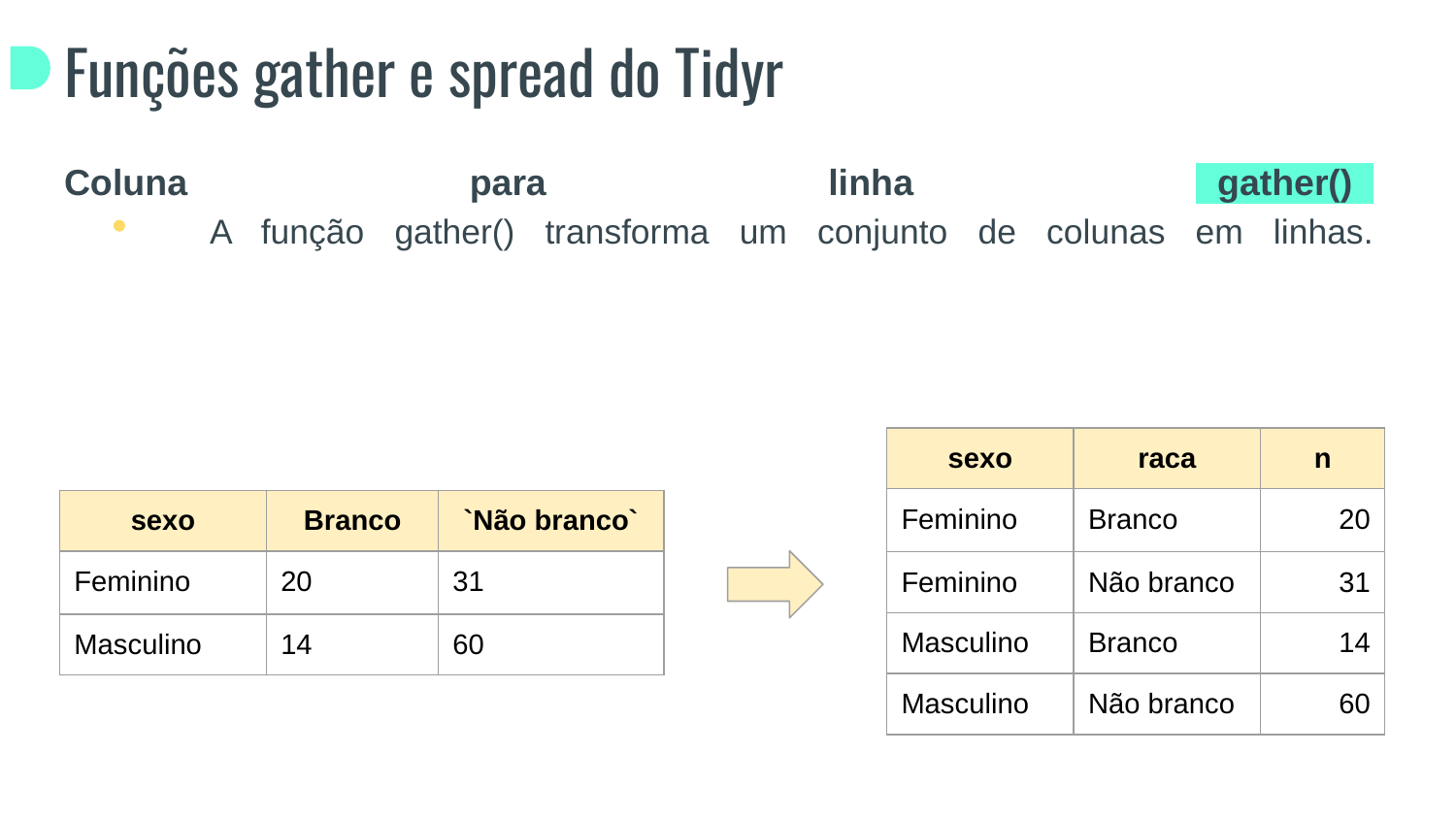

# Funções gather e spread do Tidyr

Coluna para linha +gather()+
	A função gather() transforma um conjunto de colunas em linhas.

| sexo | raca | n |
| --- | --- | --- |
| Feminino | Branco | 20 |
| Feminino | Não branco | 31 |
| Masculino | Branco | 14 |
| Masculino | Não branco | 60 |
| sexo | Branco | `Não branco` |
| --- | --- | --- |
| Feminino | 20 | 31 |
| Masculino | 14 | 60 |